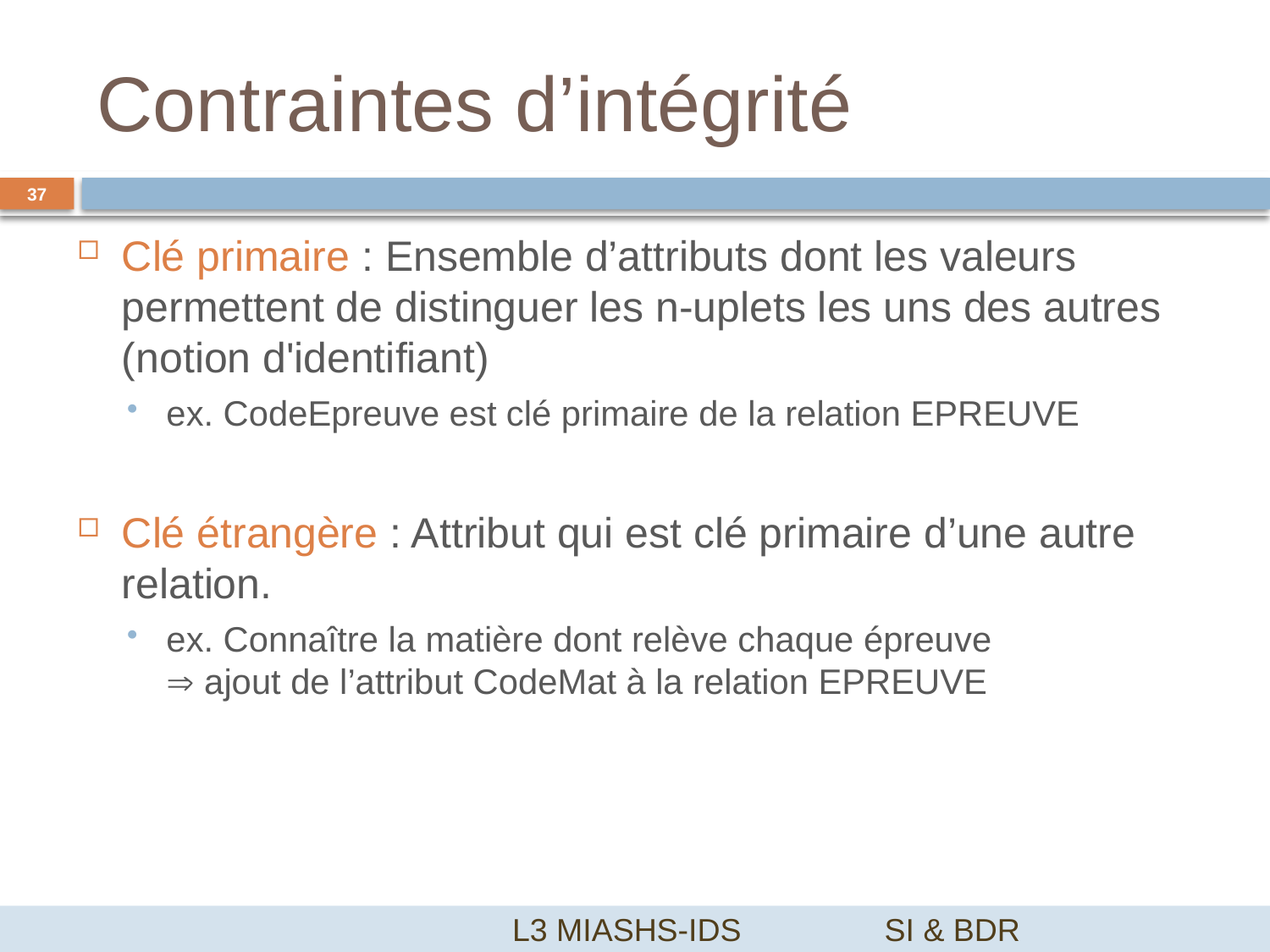

# Contraintes d’intégrité
37
Clé primaire : Ensemble d’attributs dont les valeurs permettent de distinguer les n-uplets les uns des autres (notion d'identifiant)
ex. CodeEpreuve est clé primaire de la relation EPREUVE

Clé étrangère : Attribut qui est clé primaire d’une autre relation.
ex. Connaître la matière dont relève chaque épreuve
⇒ ajout de l’attribut CodeMat à la relation EPREUVE

		 L3 MIASHS-IDS		SI & BDR